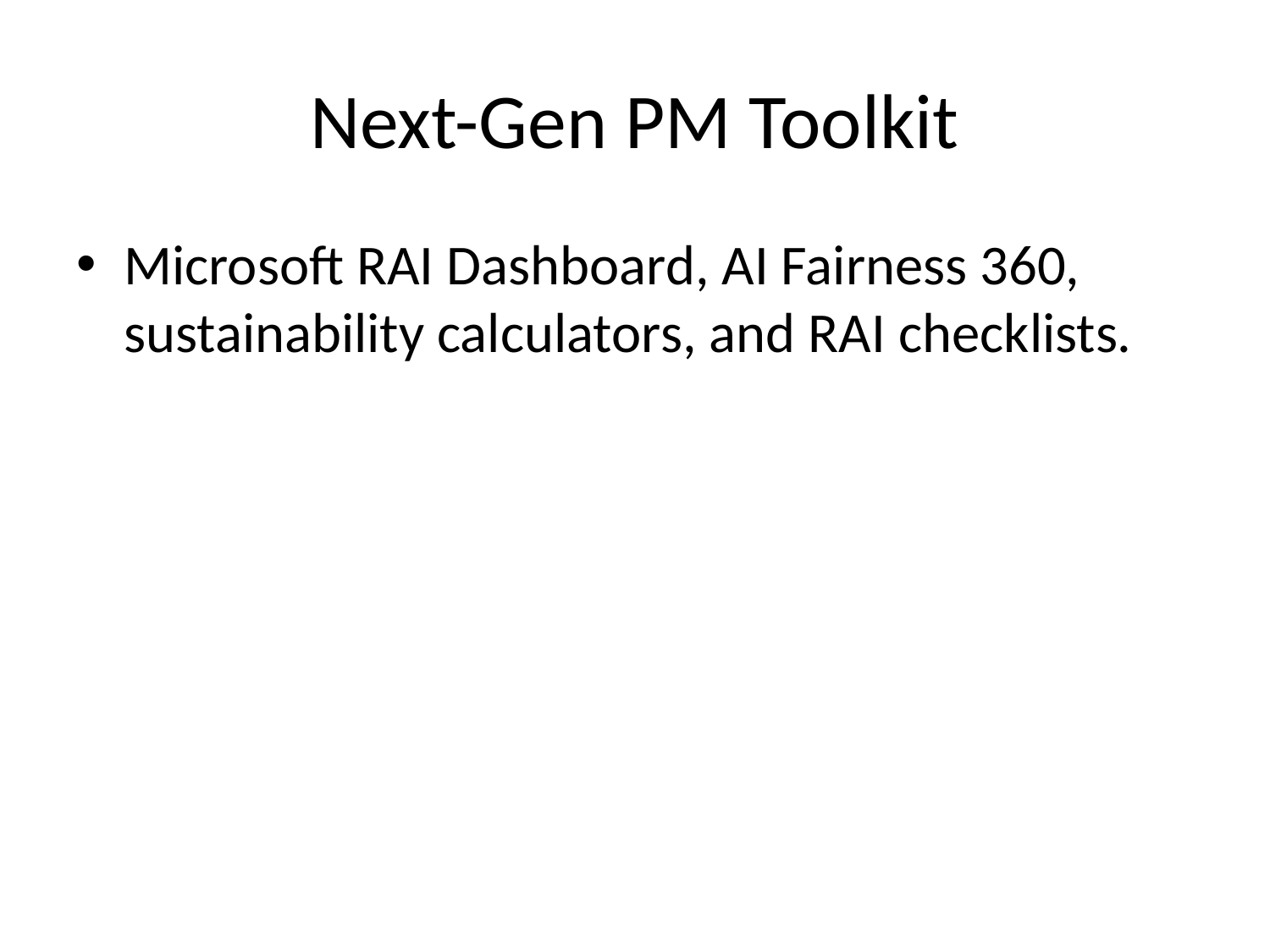

# Next-Gen PM Toolkit
Microsoft RAI Dashboard, AI Fairness 360, sustainability calculators, and RAI checklists.